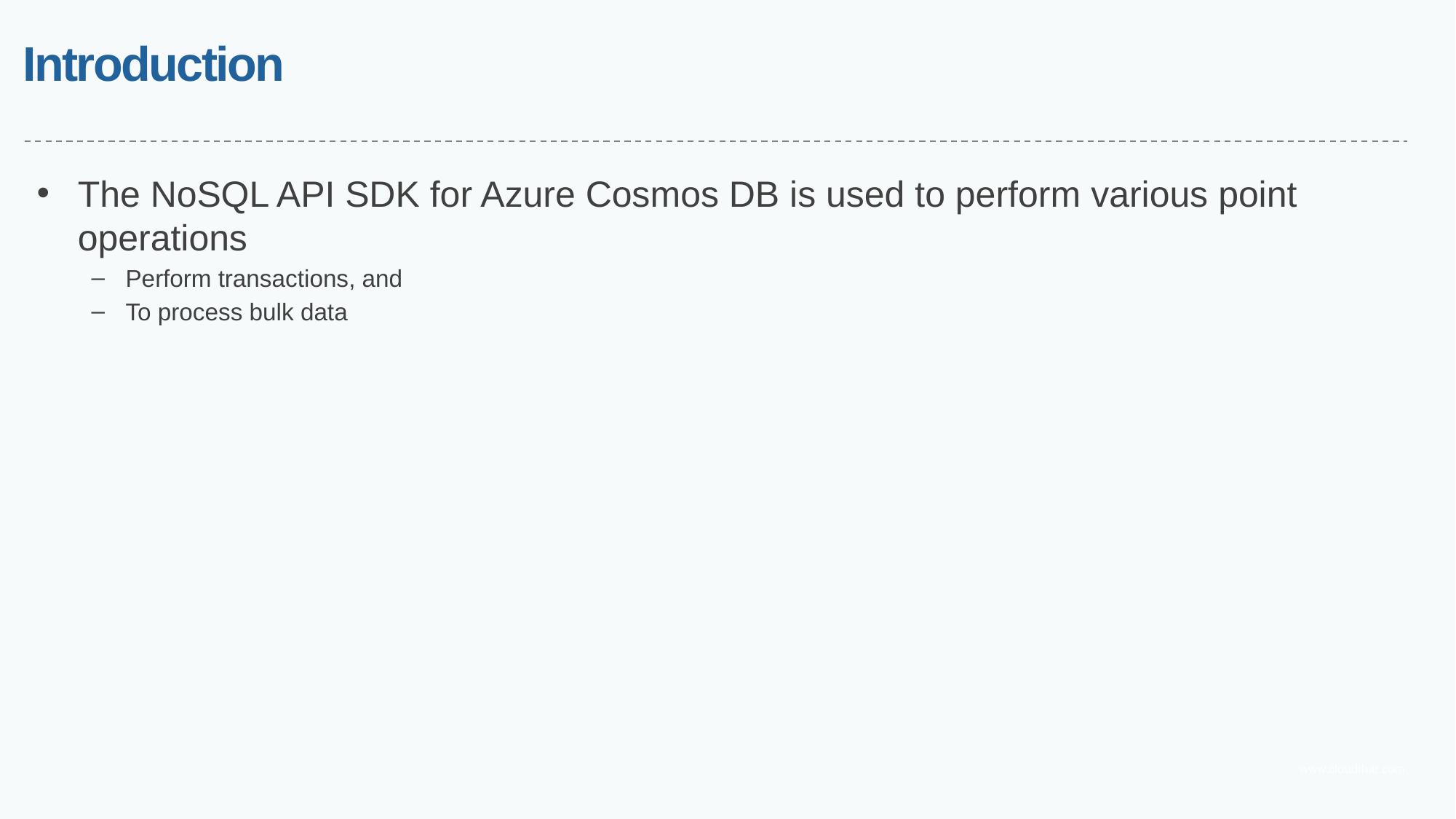

# Introduction
The NoSQL API SDK for Azure Cosmos DB is used to perform various point operations
Perform transactions, and
To process bulk data